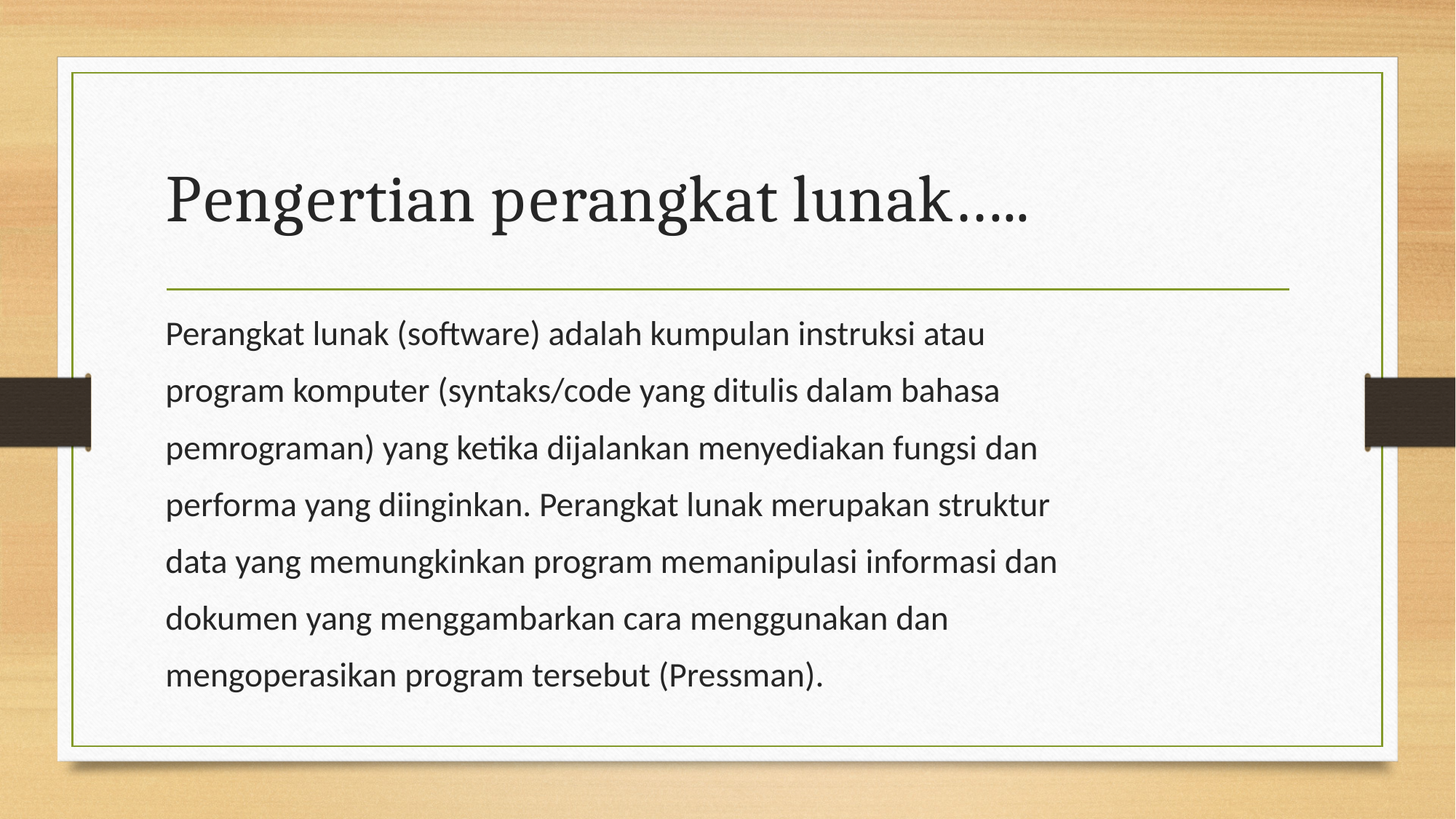

# Pengertian perangkat lunak…..
Perangkat lunak (software) adalah kumpulan instruksi atau
program komputer (syntaks/code yang ditulis dalam bahasa
pemrograman) yang ketika dijalankan menyediakan fungsi dan
performa yang diinginkan. Perangkat lunak merupakan struktur
data yang memungkinkan program memanipulasi informasi dan
dokumen yang menggambarkan cara menggunakan dan
mengoperasikan program tersebut (Pressman).